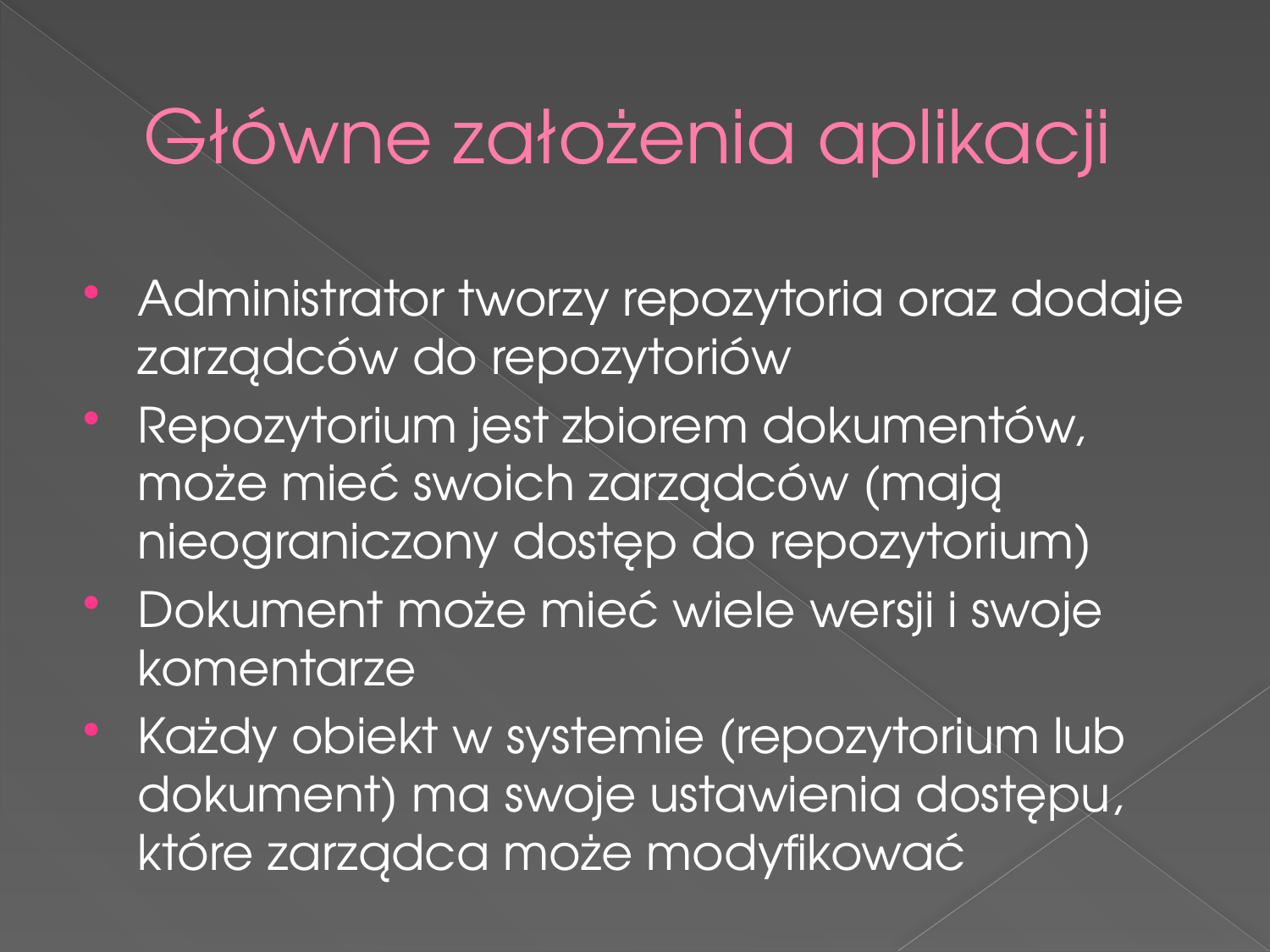

# Główne założenia aplikacji
Administrator tworzy repozytoria oraz dodaje zarządców do repozytoriów
Repozytorium jest zbiorem dokumentów, może mieć swoich zarządców (mają nieograniczony dostęp do repozytorium)
Dokument może mieć wiele wersji i swoje komentarze
Każdy obiekt w systemie (repozytorium lub dokument) ma swoje ustawienia dostępu, które zarządca może modyfikować